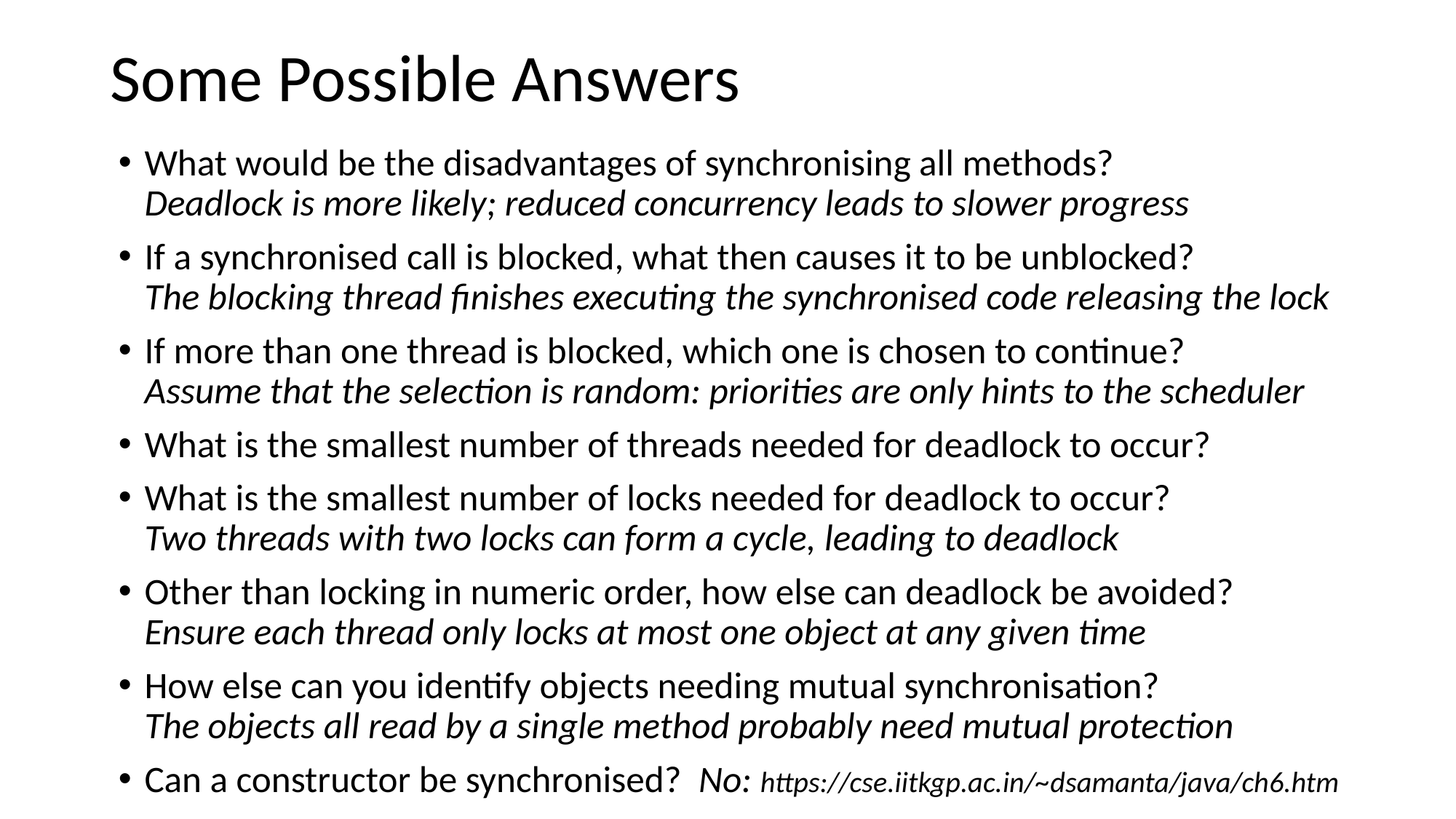

# Some Possible Answers
What would be the disadvantages of synchronising all methods?
Deadlock is more likely; reduced concurrency leads to slower progress
If a synchronised call is blocked, what then causes it to be unblocked?
The blocking thread finishes executing the synchronised code releasing the lock
If more than one thread is blocked, which one is chosen to continue?
Assume that the selection is random: priorities are only hints to the scheduler
What is the smallest number of threads needed for deadlock to occur?
What is the smallest number of locks needed for deadlock to occur?
Two threads with two locks can form a cycle, leading to deadlock
Other than locking in numeric order, how else can deadlock be avoided?
Ensure each thread only locks at most one object at any given time
How else can you identify objects needing mutual synchronisation?
The objects all read by a single method probably need mutual protection
Can a constructor be synchronised?  No: https://cse.iitkgp.ac.in/~dsamanta/java/ch6.htm